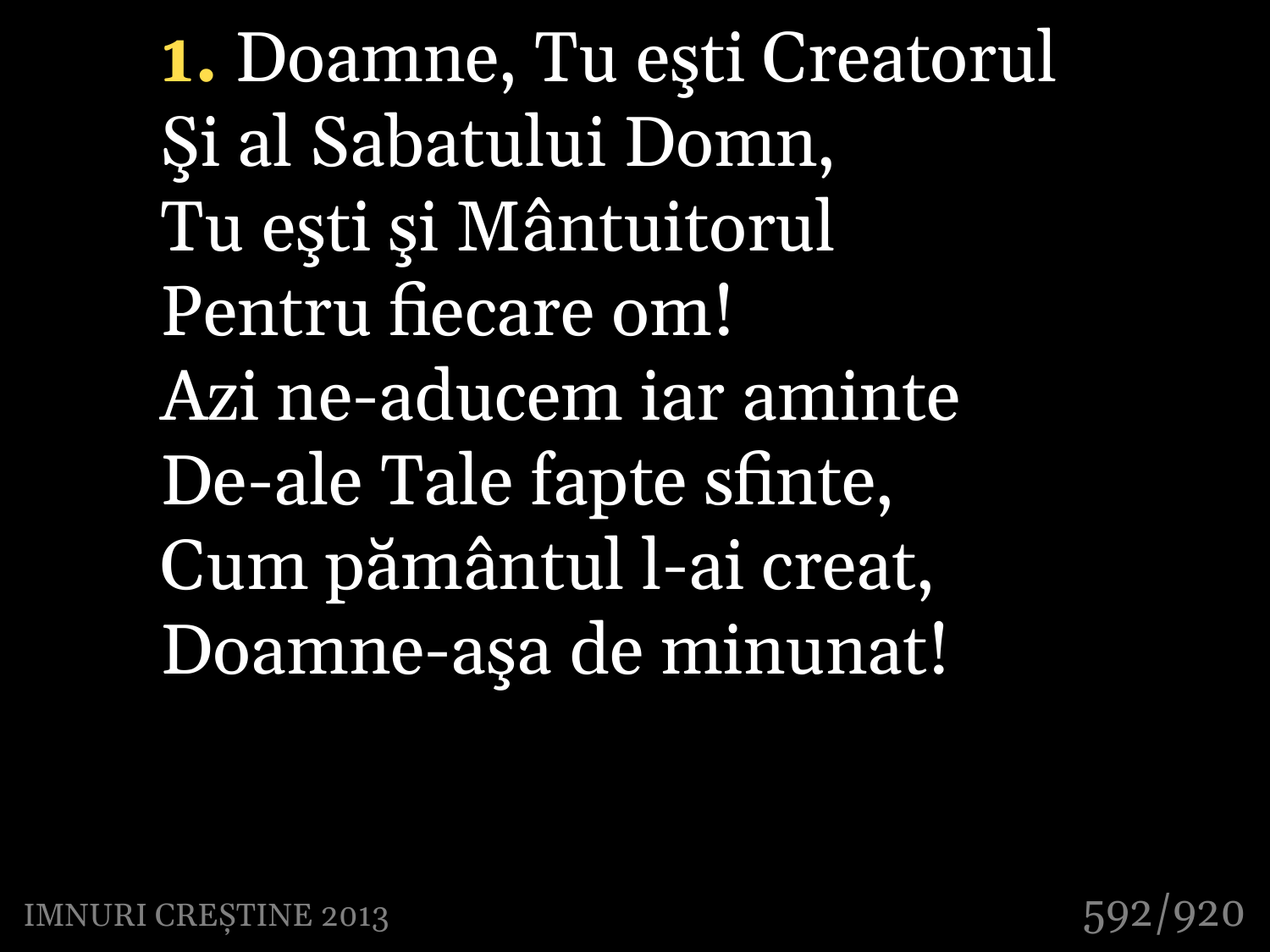

1. Doamne, Tu eşti Creatorul
Şi al Sabatului Domn,
Tu eşti şi Mântuitorul
Pentru fiecare om!
Azi ne-aducem iar aminte
De-ale Tale fapte sfinte,
Cum pământul l-ai creat,
Doamne-aşa de minunat!
592/920
IMNURI CREȘTINE 2013